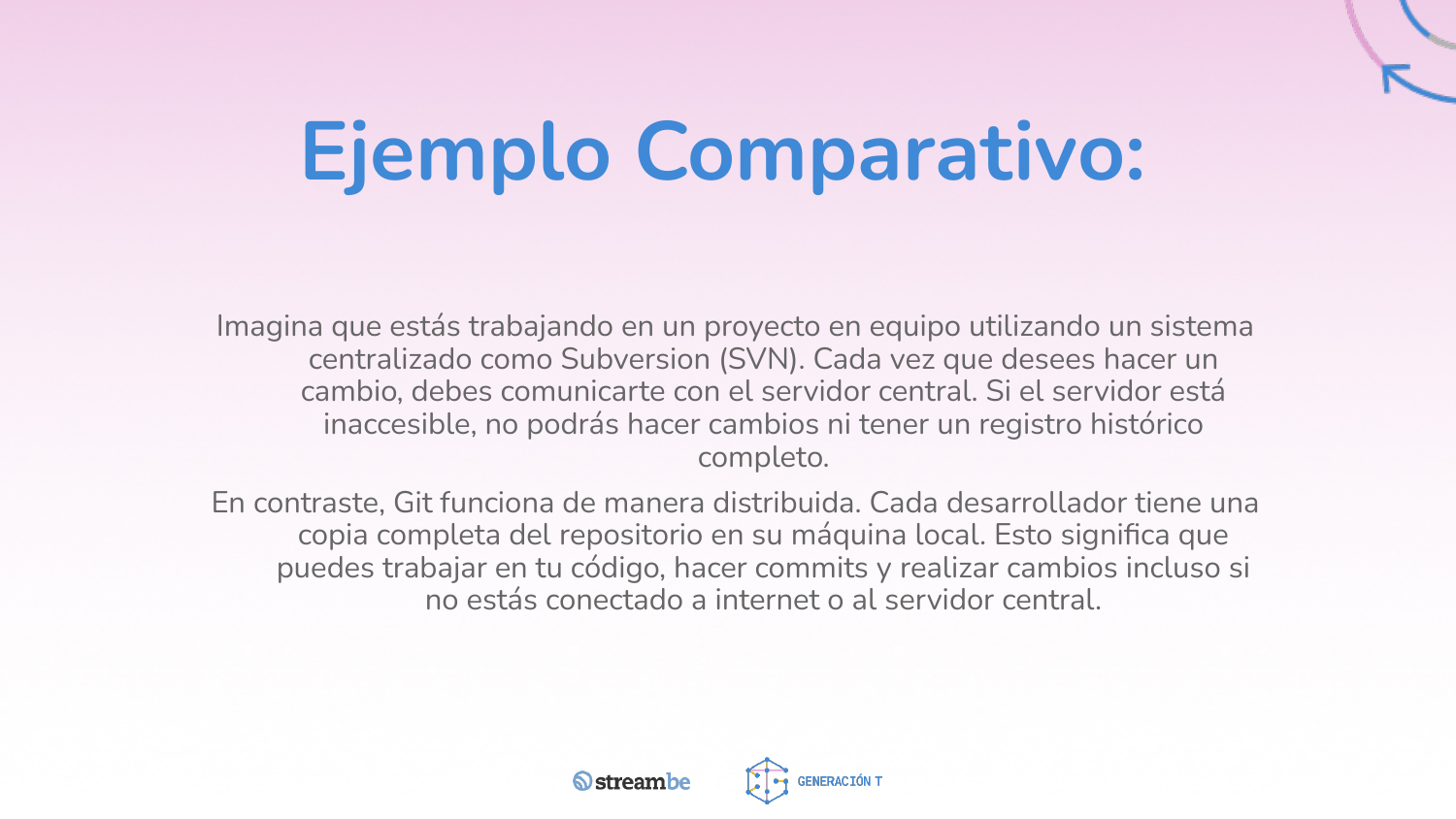

# Ejemplo Comparativo:
Imagina que estás trabajando en un proyecto en equipo utilizando un sistema centralizado como Subversion (SVN). Cada vez que desees hacer un cambio, debes comunicarte con el servidor central. Si el servidor está inaccesible, no podrás hacer cambios ni tener un registro histórico completo.
En contraste, Git funciona de manera distribuida. Cada desarrollador tiene una copia completa del repositorio en su máquina local. Esto significa que puedes trabajar en tu código, hacer commits y realizar cambios incluso si no estás conectado a internet o al servidor central.